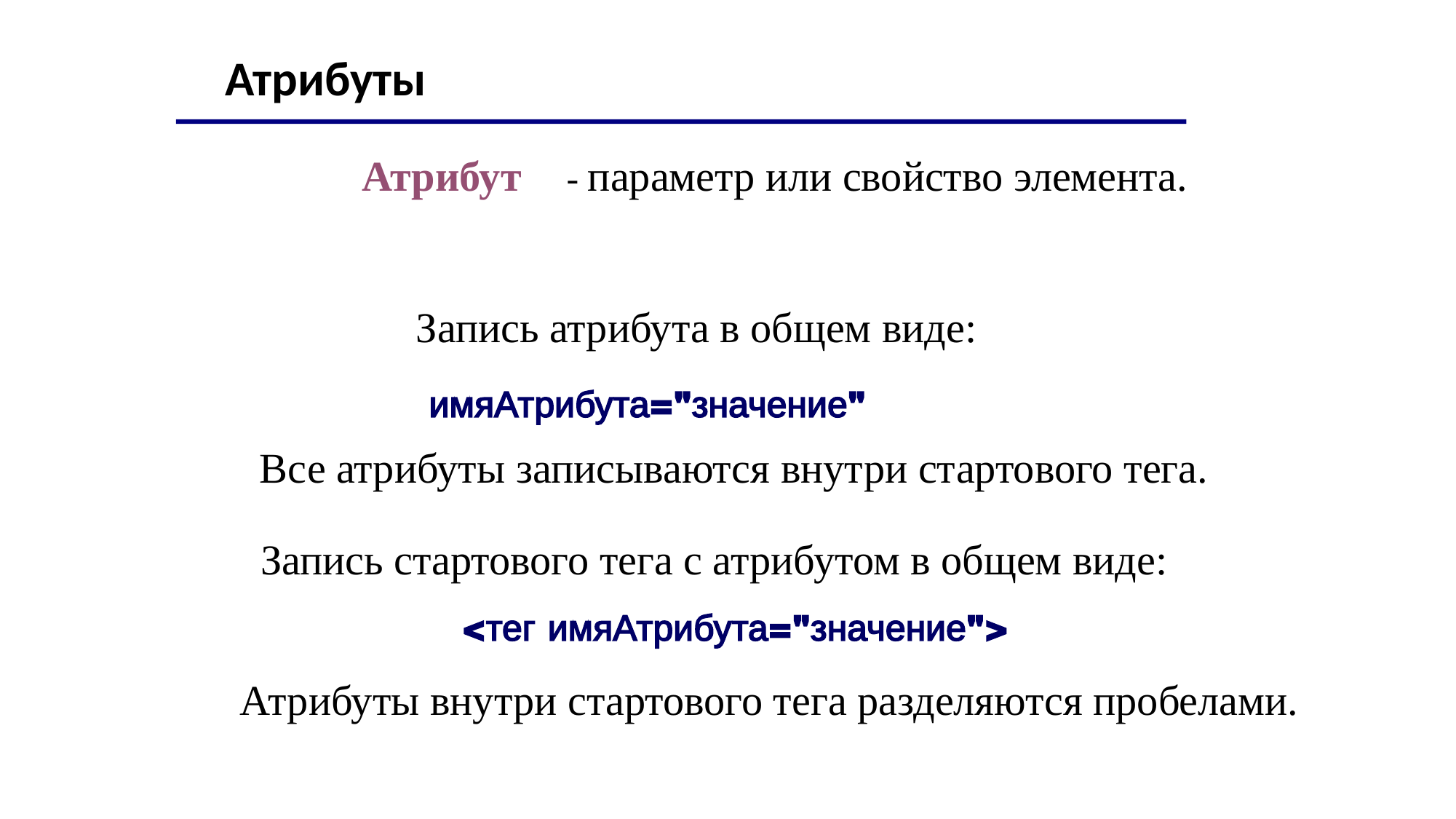

Атрибуты

Атрибут
- параметр или свойство элемента.
Запись атрибута в общем виде:
имяАтрибута="значение"
Все атрибуты записываются внутри стартового тега.
Запись стартового тега с атрибутом в общем виде:
<тег имяАтрибута="значение">
Атрибуты внутри стартового тега разделяются пробелами.